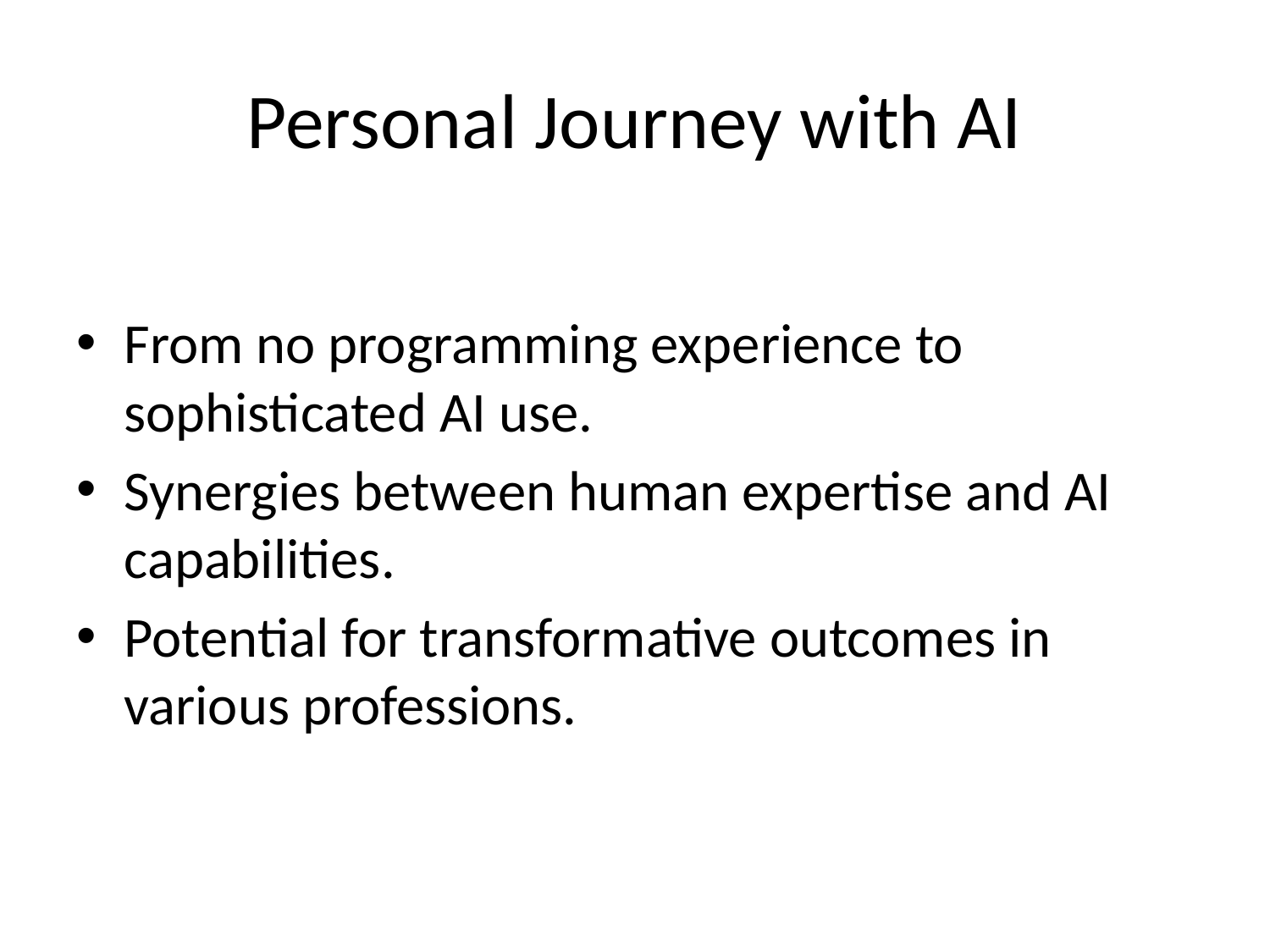

# Personal Journey with AI

From no programming experience to sophisticated AI use.
Synergies between human expertise and AI capabilities.
Potential for transformative outcomes in various professions.